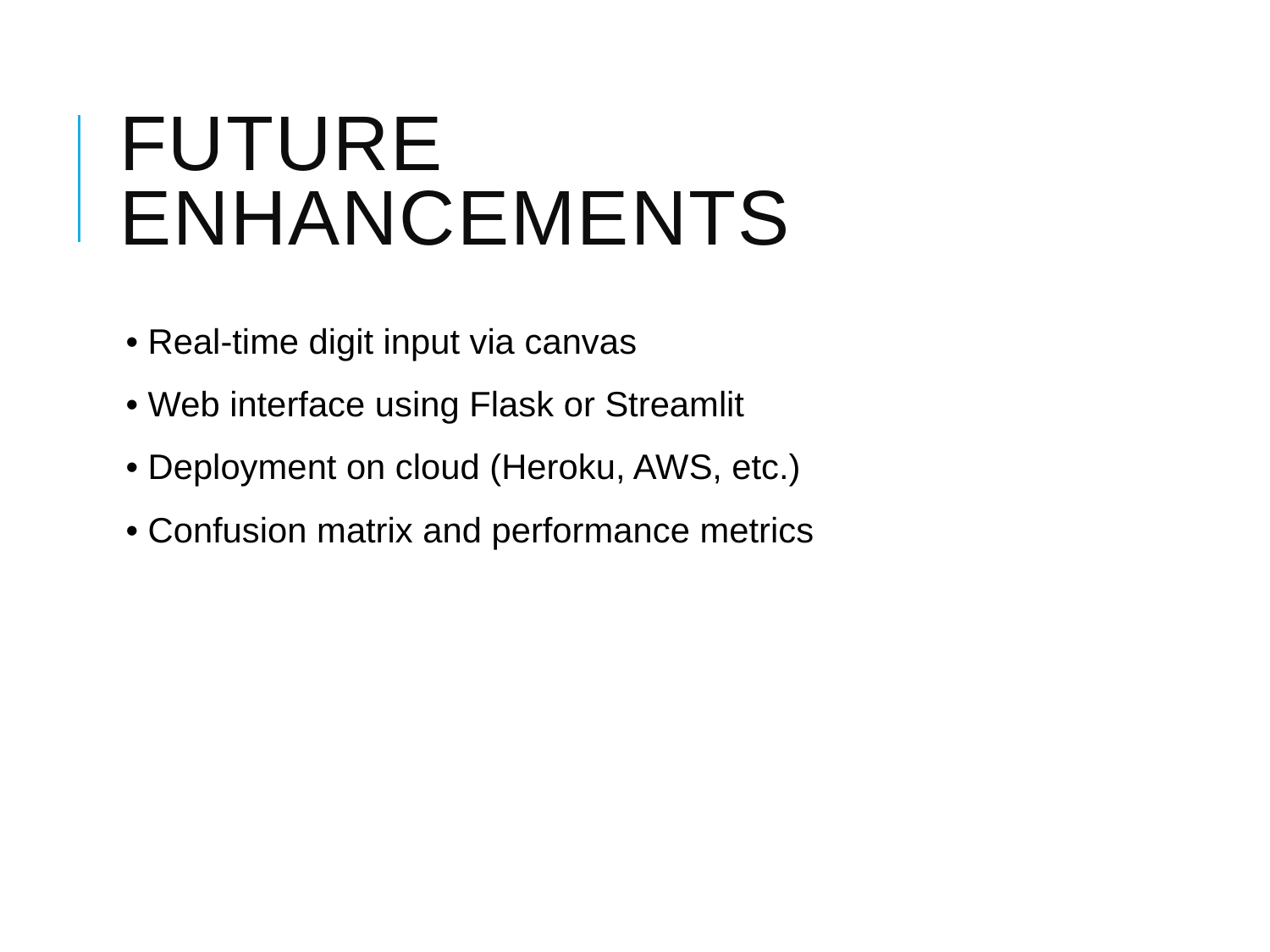

# Future Enhancements
• Real-time digit input via canvas
• Web interface using Flask or Streamlit
• Deployment on cloud (Heroku, AWS, etc.)
• Confusion matrix and performance metrics